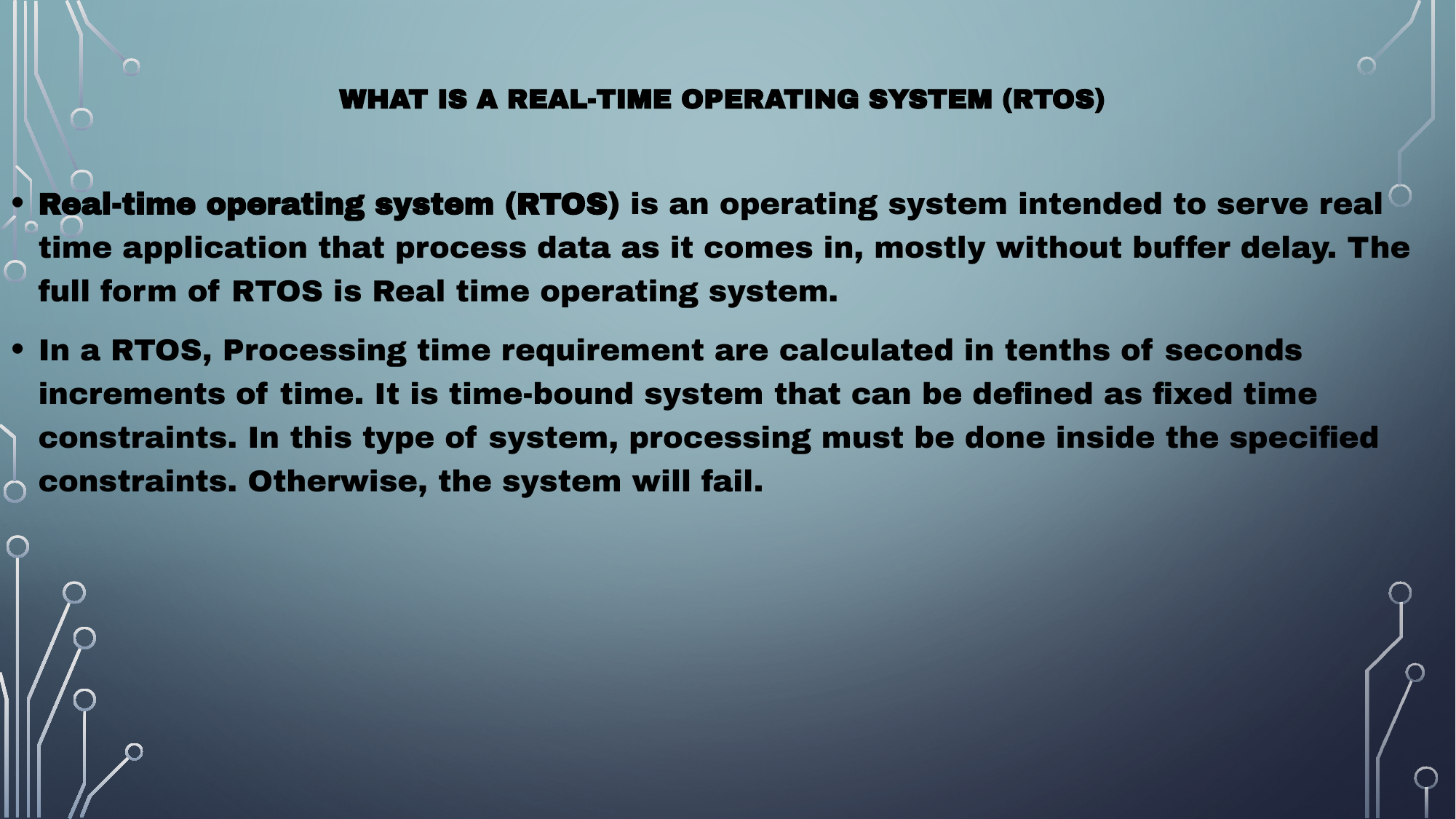

# What is a Real-Time Operating System (RTOS)
Real-time operating system (RTOS) is an operating system intended to serve real time application that process data as it comes in, mostly without buffer delay. The full form of RTOS is Real time operating system.
In a RTOS, Processing time requirement are calculated in tenths of seconds increments of time. It is time-bound system that can be defined as fixed time constraints. In this type of system, processing must be done inside the specified constraints. Otherwise, the system will fail.